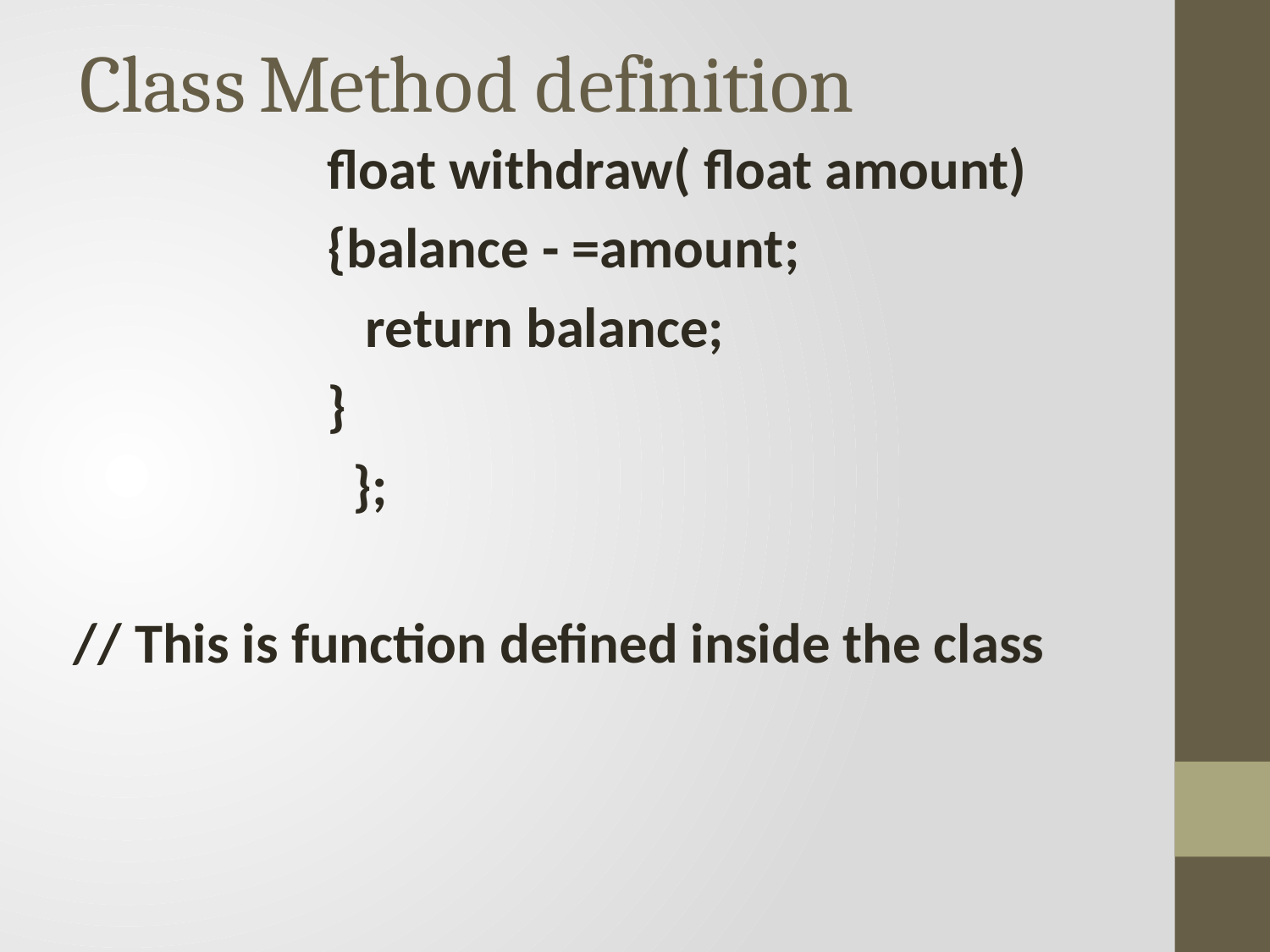

# Class Method definition
		float withdraw( float amount)
		{balance - =amount;
		   return balance;
 		}
	            };

// This is function defined inside the class